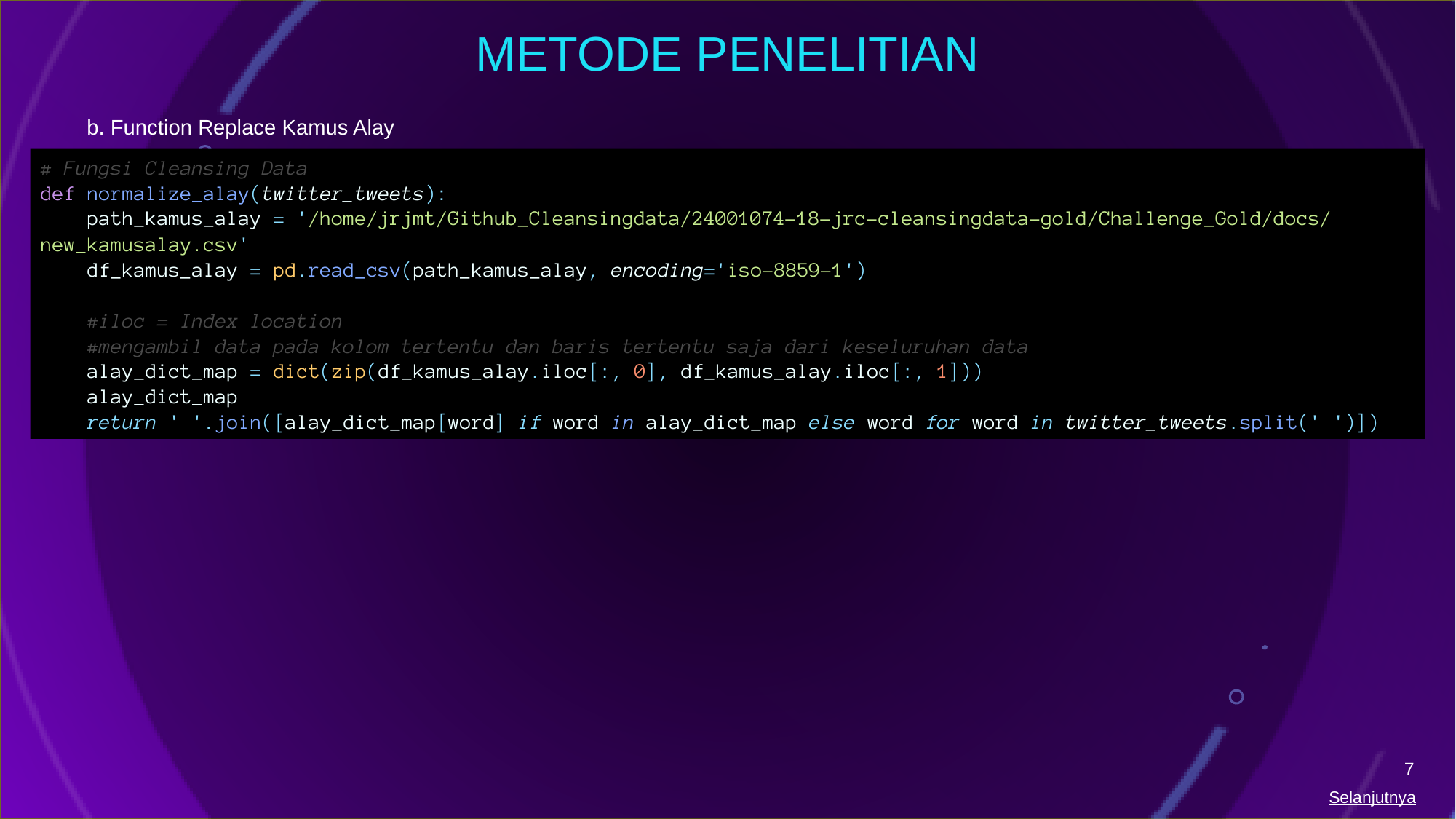

# METODE PENELITIAN
b. Function Replace Kamus Alay
# Fungsi Cleansing Data
def normalize_alay(twitter_tweets):
    path_kamus_alay = '/home/jrjmt/Github_Cleansingdata/24001074-18-jrc-cleansingdata-gold/Challenge_Gold/docs/new_kamusalay.csv'
    df_kamus_alay = pd.read_csv(path_kamus_alay, encoding='iso-8859-1')

    #iloc = Index location
    #mengambil data pada kolom tertentu dan baris tertentu saja dari keseluruhan data
    alay_dict_map = dict(zip(df_kamus_alay.iloc[:, 0], df_kamus_alay.iloc[:, 1]))
    alay_dict_map
    return ' '.join([alay_dict_map[word] if word in alay_dict_map else word for word in twitter_tweets.split(' ')])
7
Selanjutnya